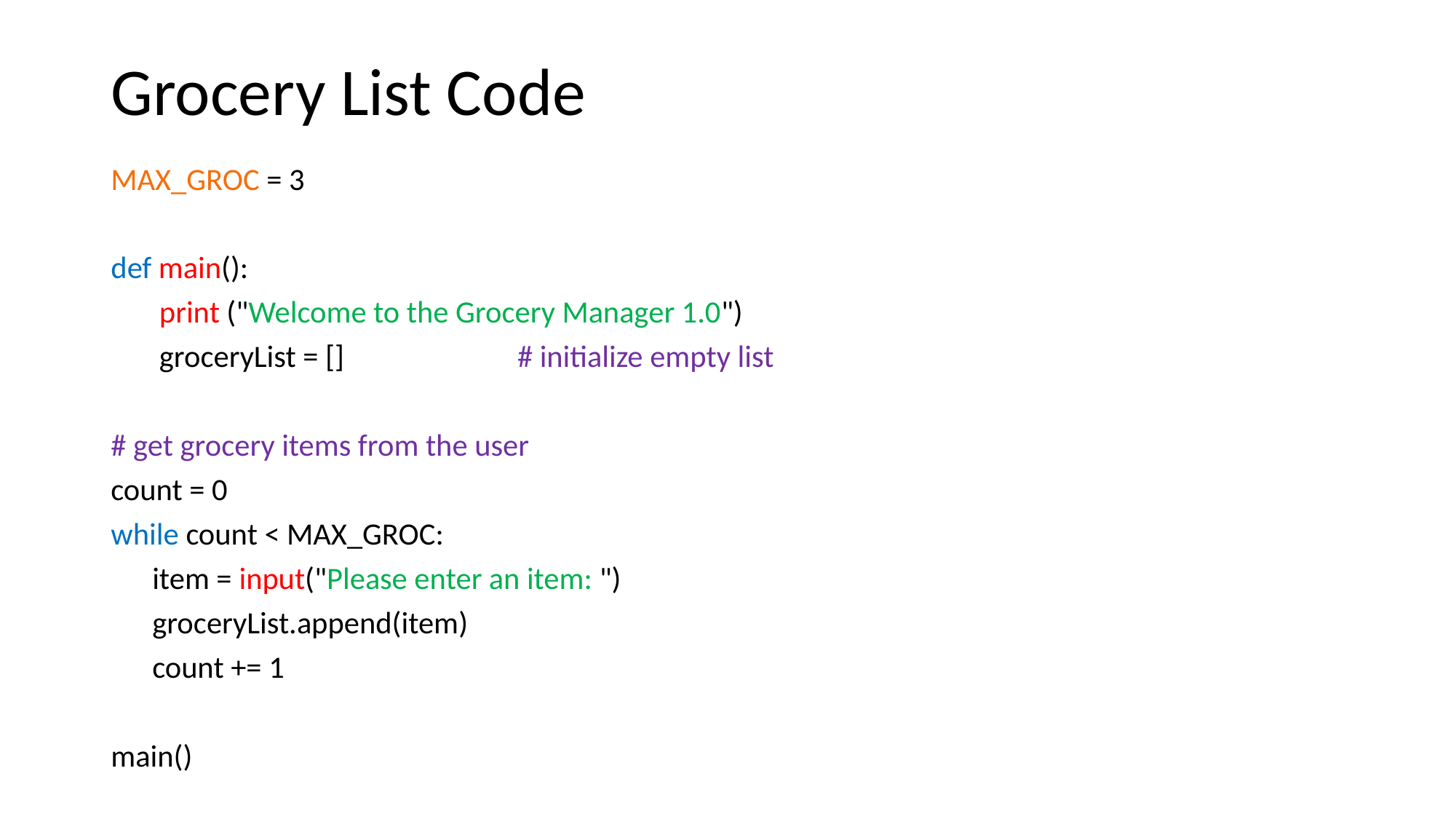

# Grocery List Code
MAX_GROC = 3

def main():
       print ("Welcome to the Grocery Manager 1.0")
       groceryList = []                         # initialize empty list

# get grocery items from the user
count = 0
while count < MAX_GROC:
      item = input("Please enter an item: ")
      groceryList.append(item)
      count += 1

main()